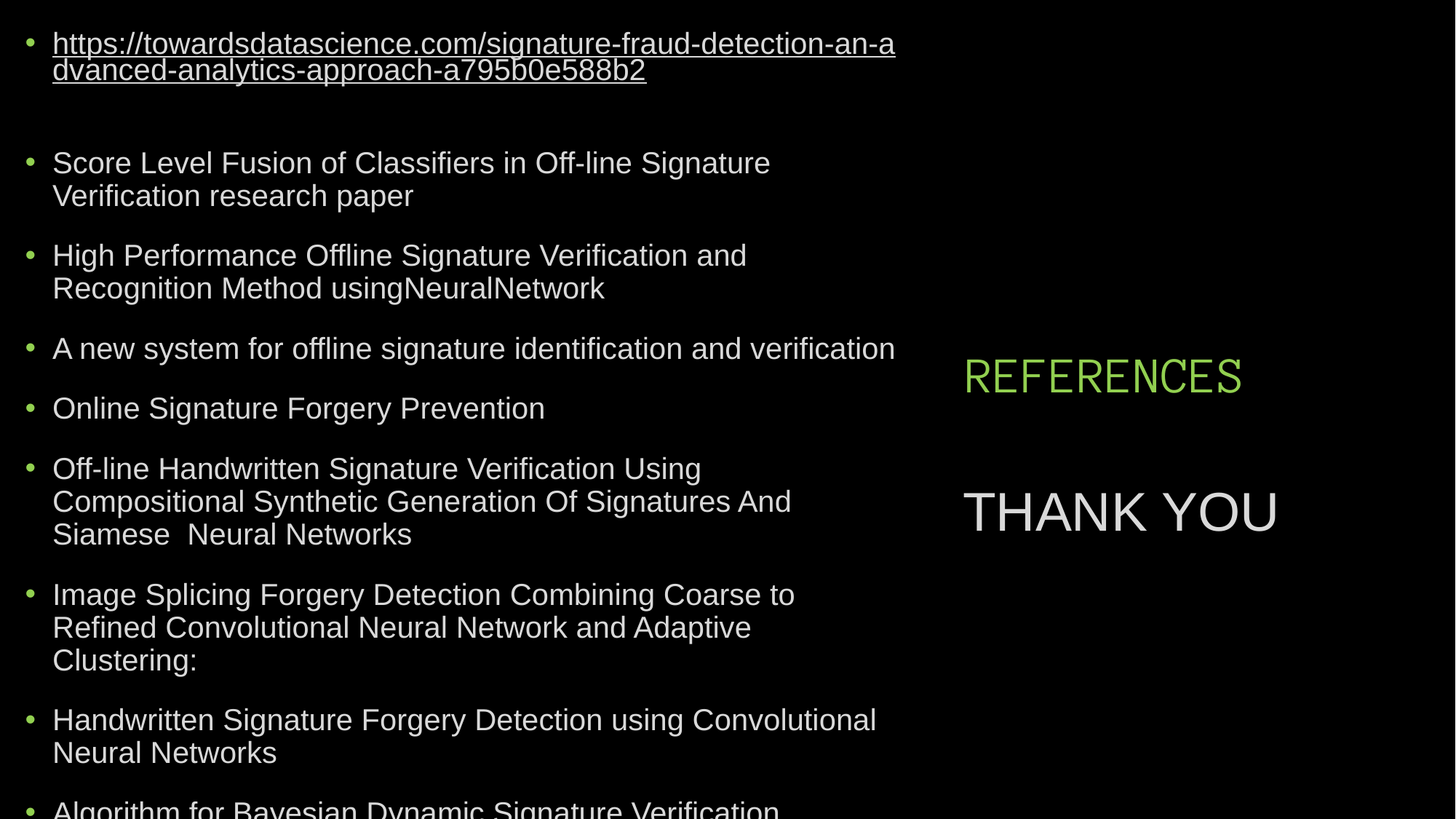

https://towardsdatascience.com/signature-fraud-detection-an-advanced-analytics-approach-a795b0e588b2
Score Level Fusion of Classifiers in Off-line Signature Verification research paper
High Performance Offline Signature Verification and Recognition Method usingNeuralNetwork
A new system for offline signature identification and verification
Online Signature Forgery Prevention
Off-line Handwritten Signature Verification Using Compositional Synthetic Generation Of Signatures And Siamese  Neural Networks
Image Splicing Forgery Detection Combining Coarse to Refined Convolutional Neural Network and Adaptive Clustering:
Handwritten Signature Forgery Detection using Convolutional Neural Networks
Algorithm for Bayesian Dynamic Signature Verification

# REFERENCES
THANK YOU